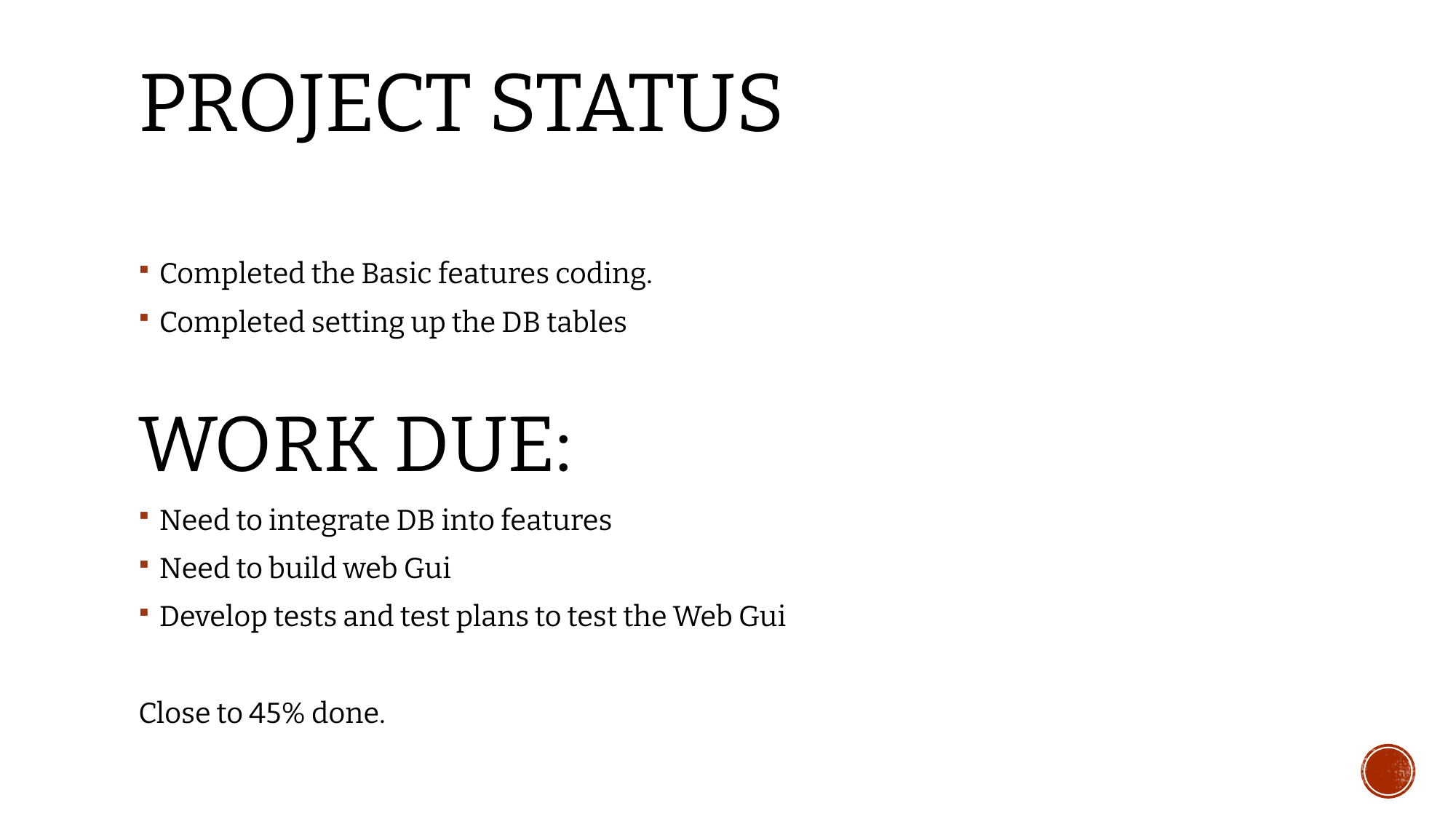

# Project Status
Completed the Basic features coding.
Completed setting up the DB tables

Work Due:
Need to integrate DB into features
Need to build web Gui
Develop tests and test plans to test the Web Gui

Close to 45% done.